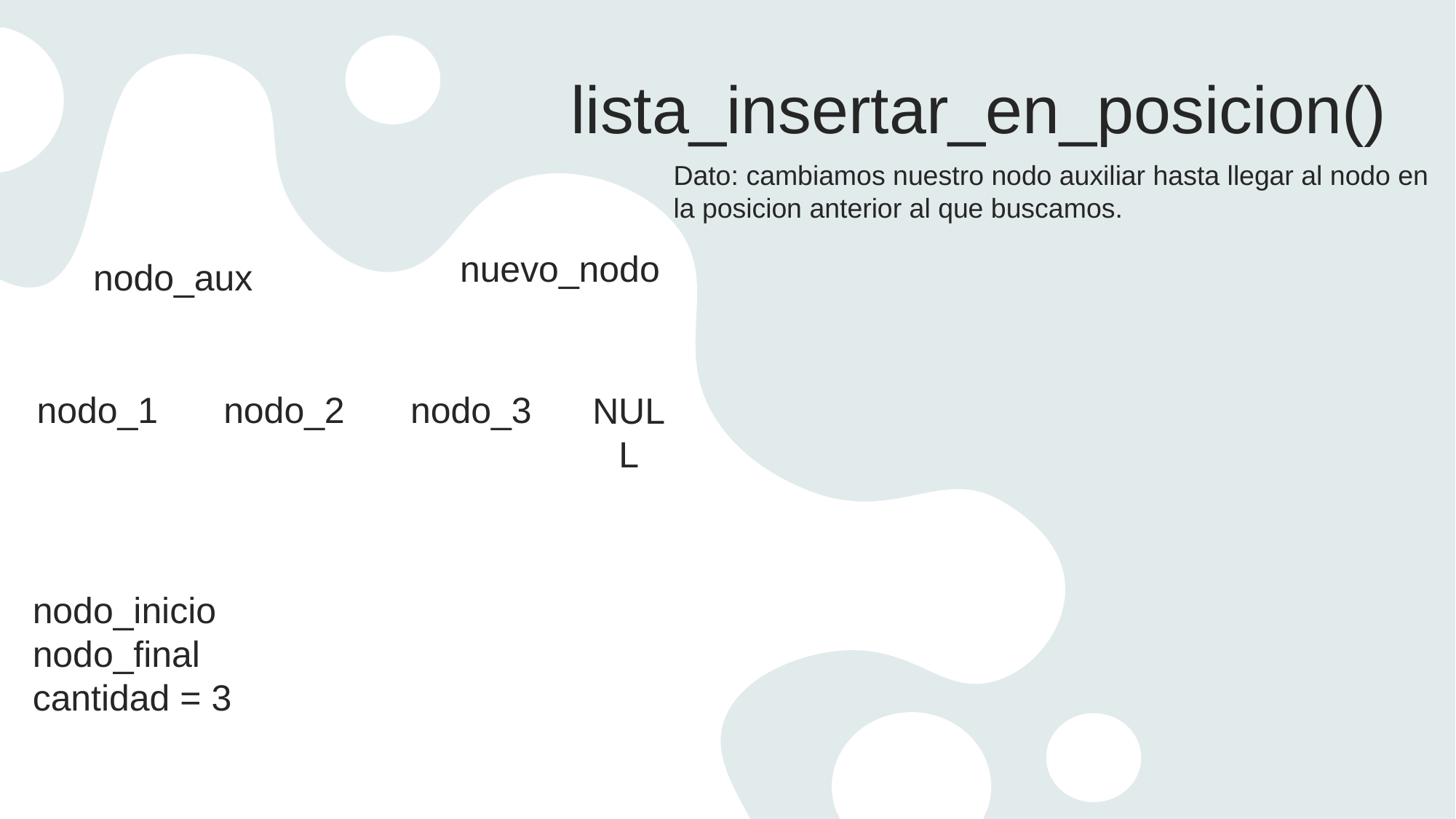

# lista_insertar_en_posicion()
Dato: cambiamos nuestro nodo auxiliar hasta llegar al nodo en la posicion anterior al que buscamos.
nuevo_nodo
nodo_aux
nodo_2
nodo_3
nodo_1
NULL
nodo_inicio
nodo_final
cantidad = 3